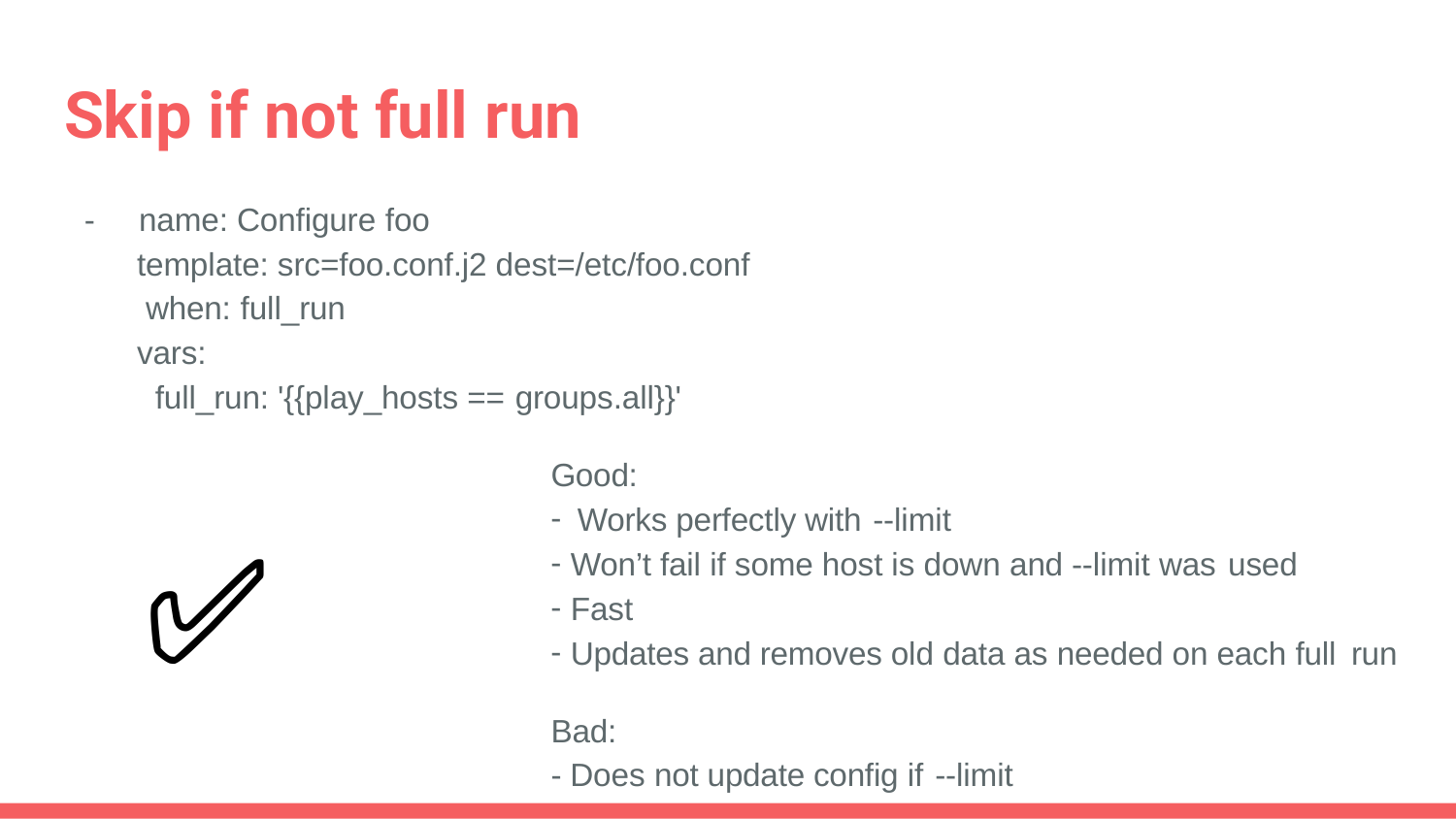

# Skip if not full run
-	name: Configure foo
template: src=foo.conf.j2 dest=/etc/foo.conf  when: full_run
vars:
full_run: '{{play_hosts == groups.all}}'
Good:
Works perfectly with --limit
Won’t fail if some host is down and --limit was used
Fast
Updates and removes old data as needed on each full run
✅
Bad:
- Does not update config if --limit